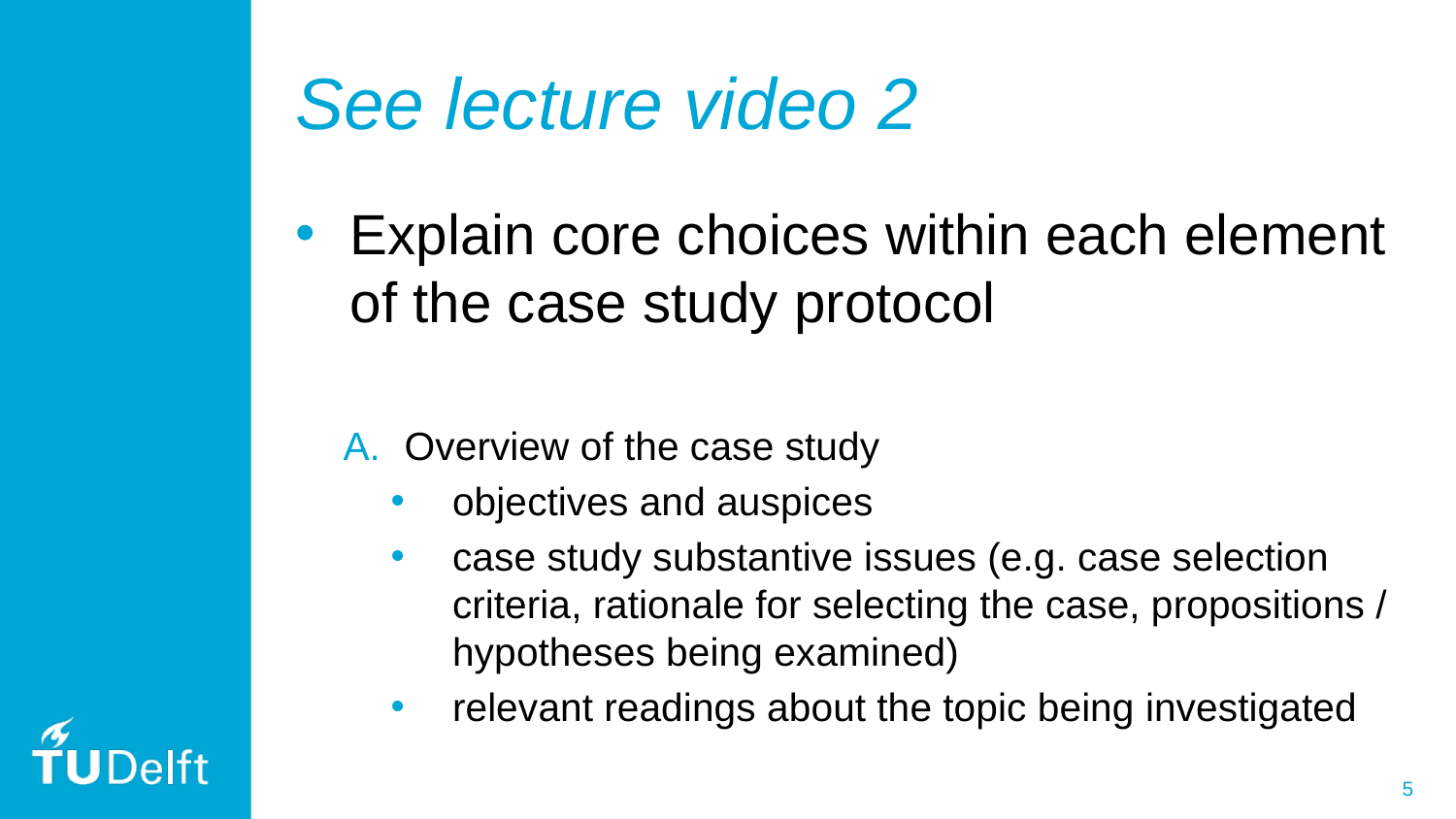

# See lecture video 2
Explain core choices within each element of the case study protocol

Overview of the case study
objectives and auspices
case study substantive issues (e.g. case selection criteria, rationale for selecting the case, propositions / hypotheses being examined)
relevant readings about the topic being investigated